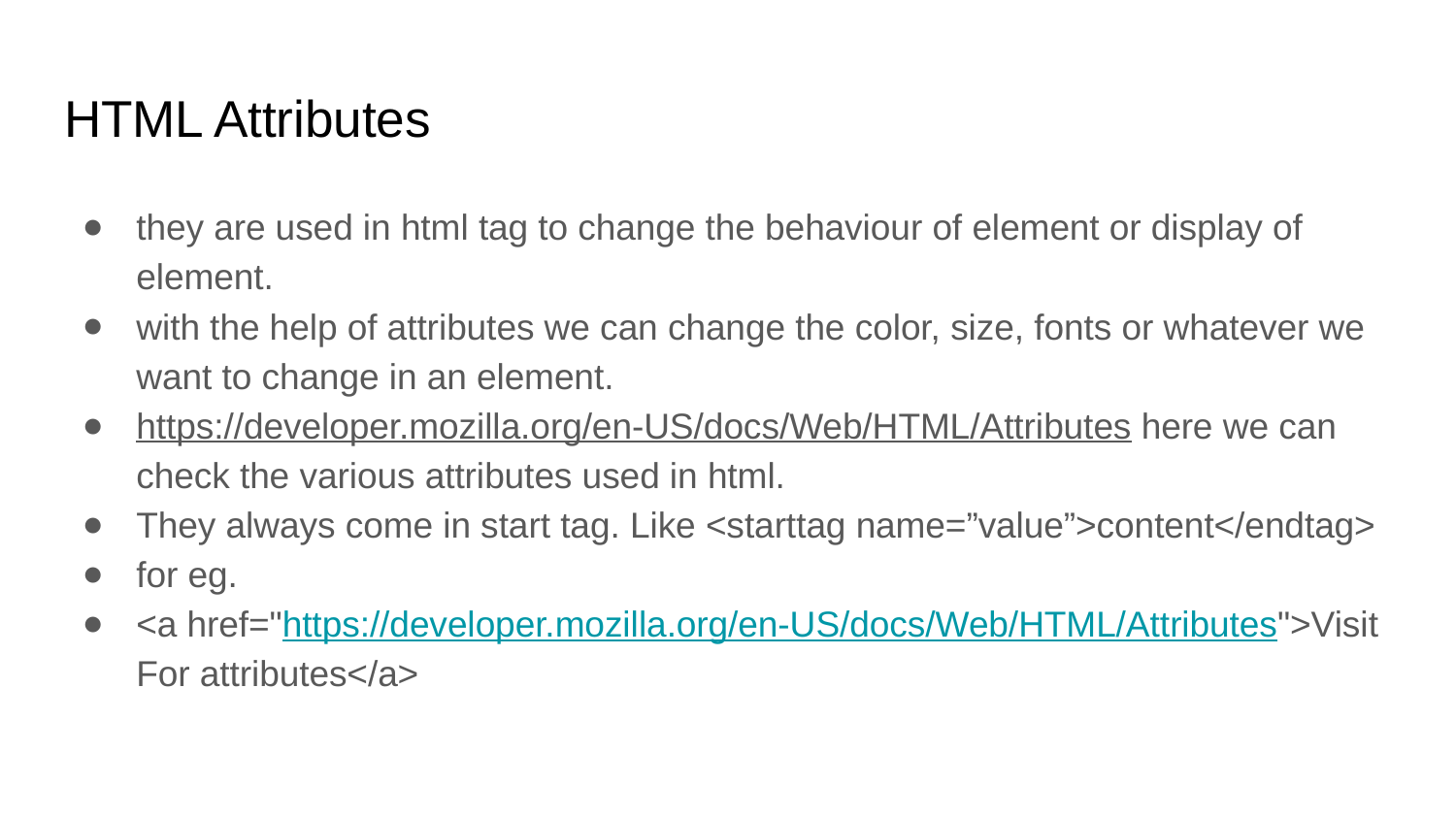

# HTML Attributes
they are used in html tag to change the behaviour of element or display of element.
with the help of attributes we can change the color, size, fonts or whatever we want to change in an element.
https://developer.mozilla.org/en-US/docs/Web/HTML/Attributes here we can check the various attributes used in html.
They always come in start tag. Like <starttag name=”value”>content</endtag>
for eg.
<a href="https://developer.mozilla.org/en-US/docs/Web/HTML/Attributes">Visit For attributes</a>